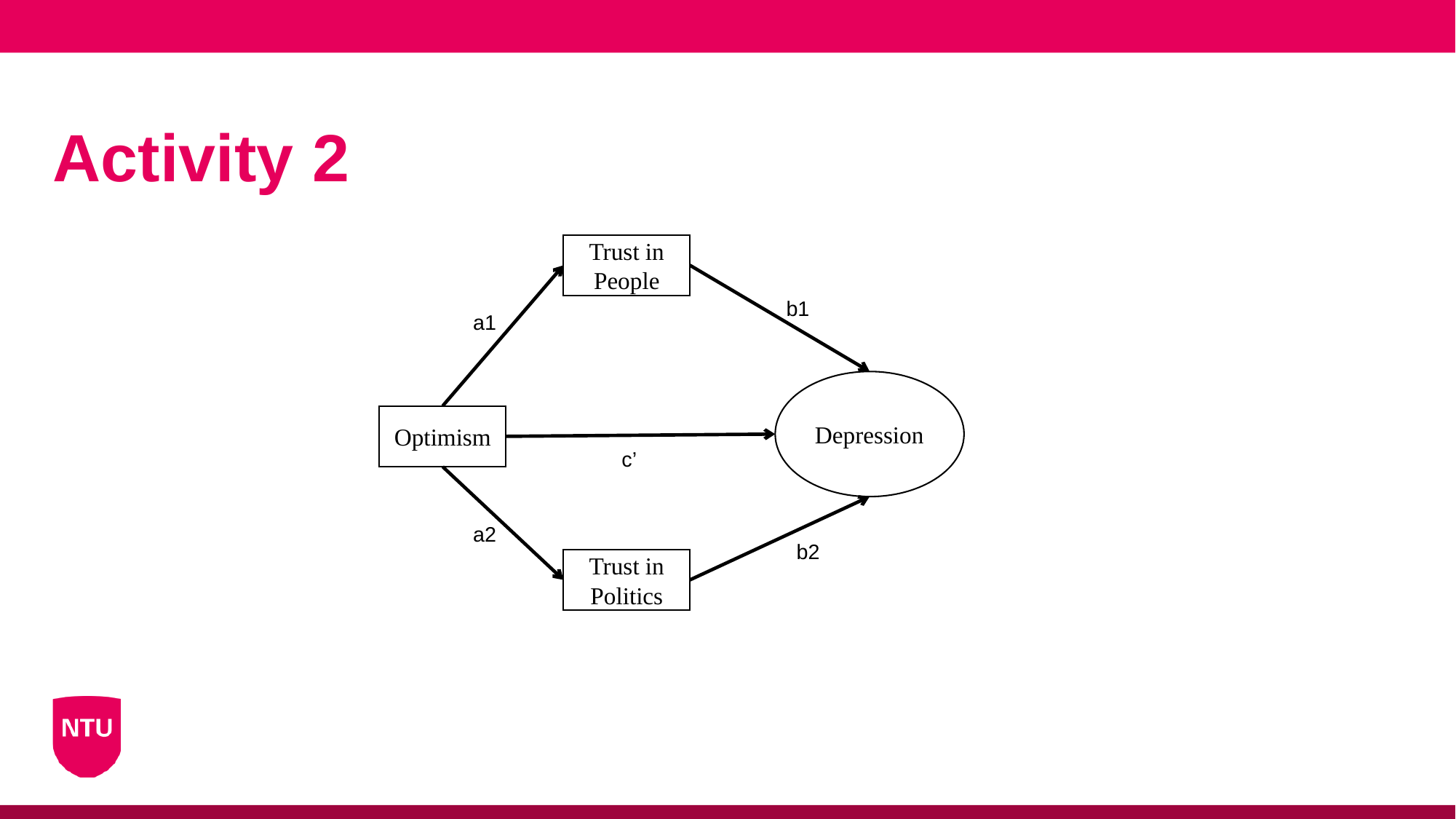

# Activity 2
Trust in People
b1
a1
Depression
Optimism
c’
a2
b2
Trust in Politics